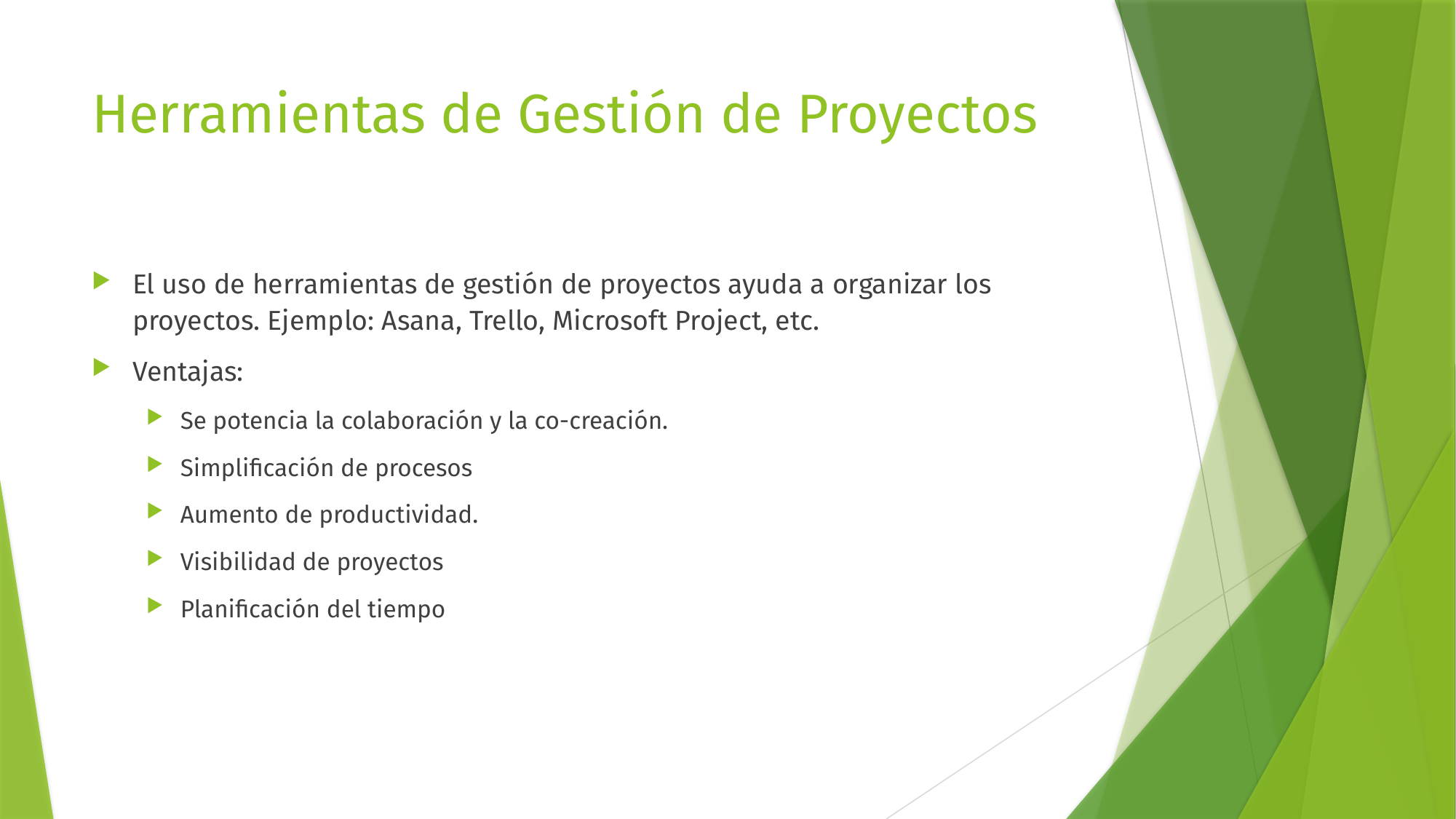

# Herramientas de Gestión de Proyectos
El uso de herramientas de gestión de proyectos ayuda a organizar los proyectos. Ejemplo: Asana, Trello, Microsoft Project, etc.
Ventajas:
Se potencia la colaboración y la co-creación.
Simplificación de procesos
Aumento de productividad.
Visibilidad de proyectos
Planificación del tiempo